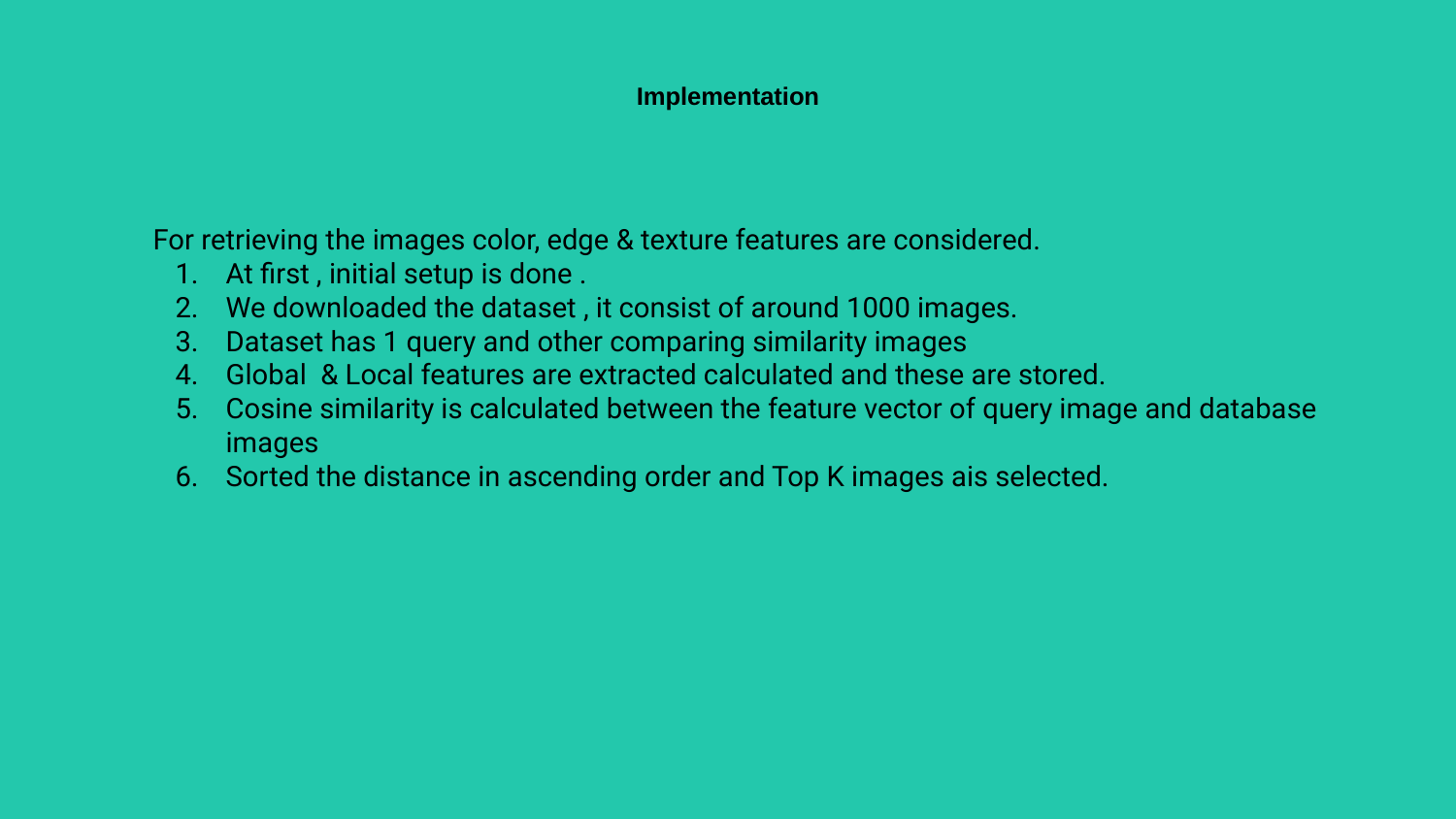

# Implementation

For retrieving the images color, edge & texture features are considered.
At first , initial setup is done .
We downloaded the dataset , it consist of around 1000 images.
Dataset has 1 query and other comparing similarity images
Global  & Local features are extracted calculated and these are stored.
Cosine similarity is calculated between the feature vector of query image and database images
Sorted the distance in ascending order and Top K images ais selected.